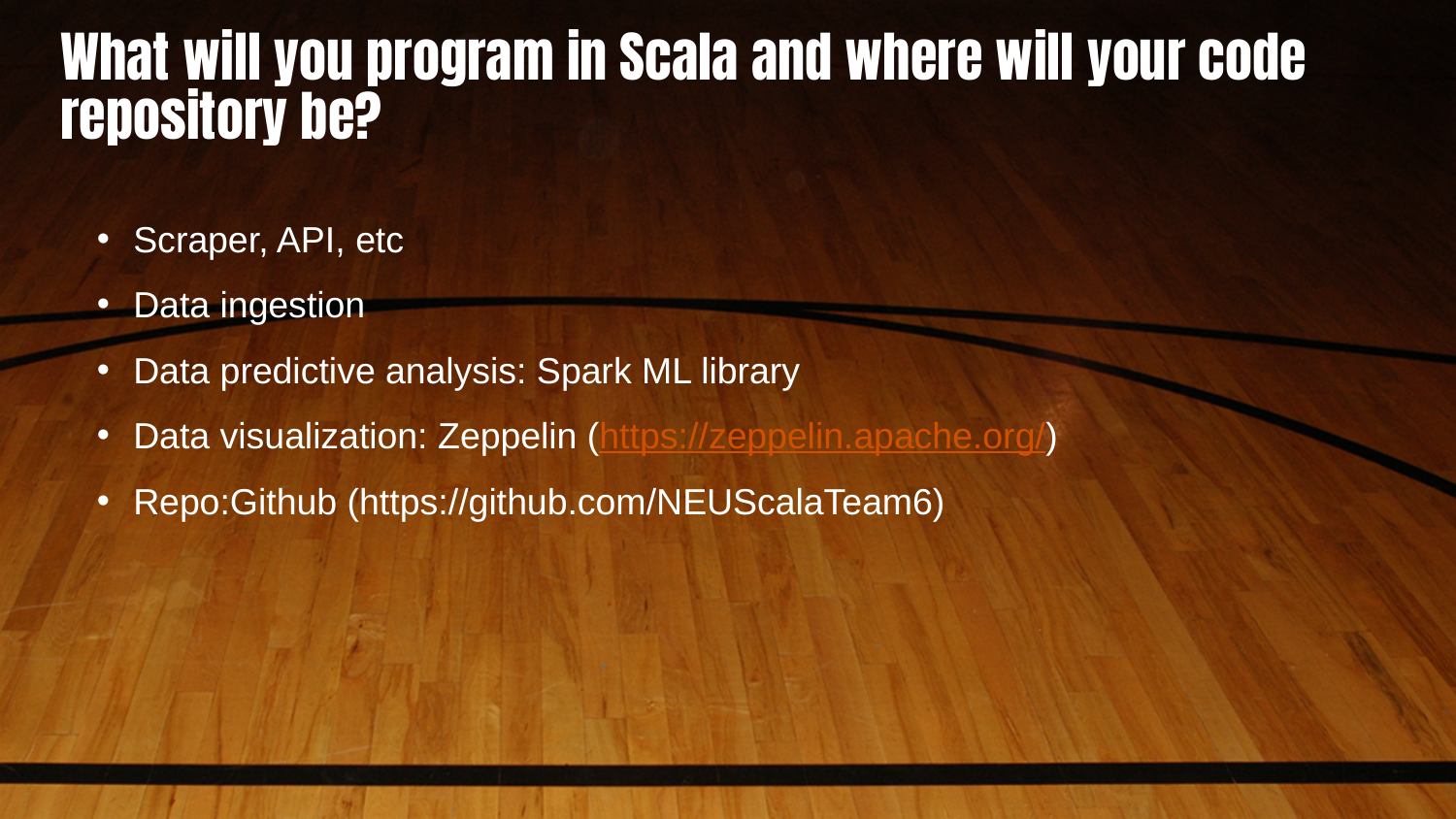

# What will you program in Scala and where will your code repository be?
Scraper, API, etc
Data ingestion
Data predictive analysis: Spark ML library
Data visualization: Zeppelin (https://zeppelin.apache.org/)
Repo:Github (https://github.com/NEUScalaTeam6)